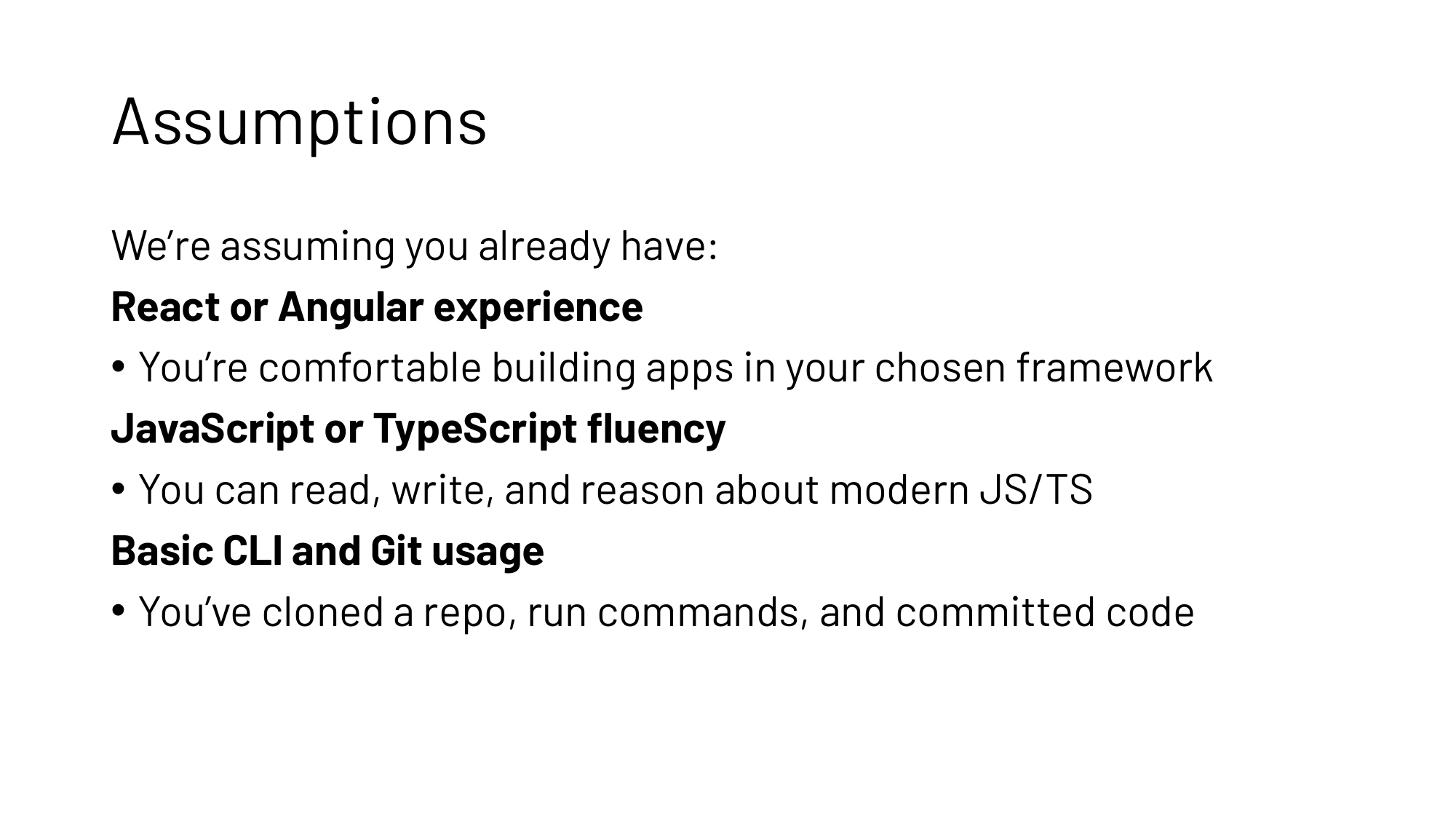

# Assumptions
We’re assuming you already have:
React or Angular experience
You’re comfortable building apps in your chosen framework
JavaScript or TypeScript fluency
You can read, write, and reason about modern JS/TS
Basic CLI and Git usage
You’ve cloned a repo, run commands, and committed code